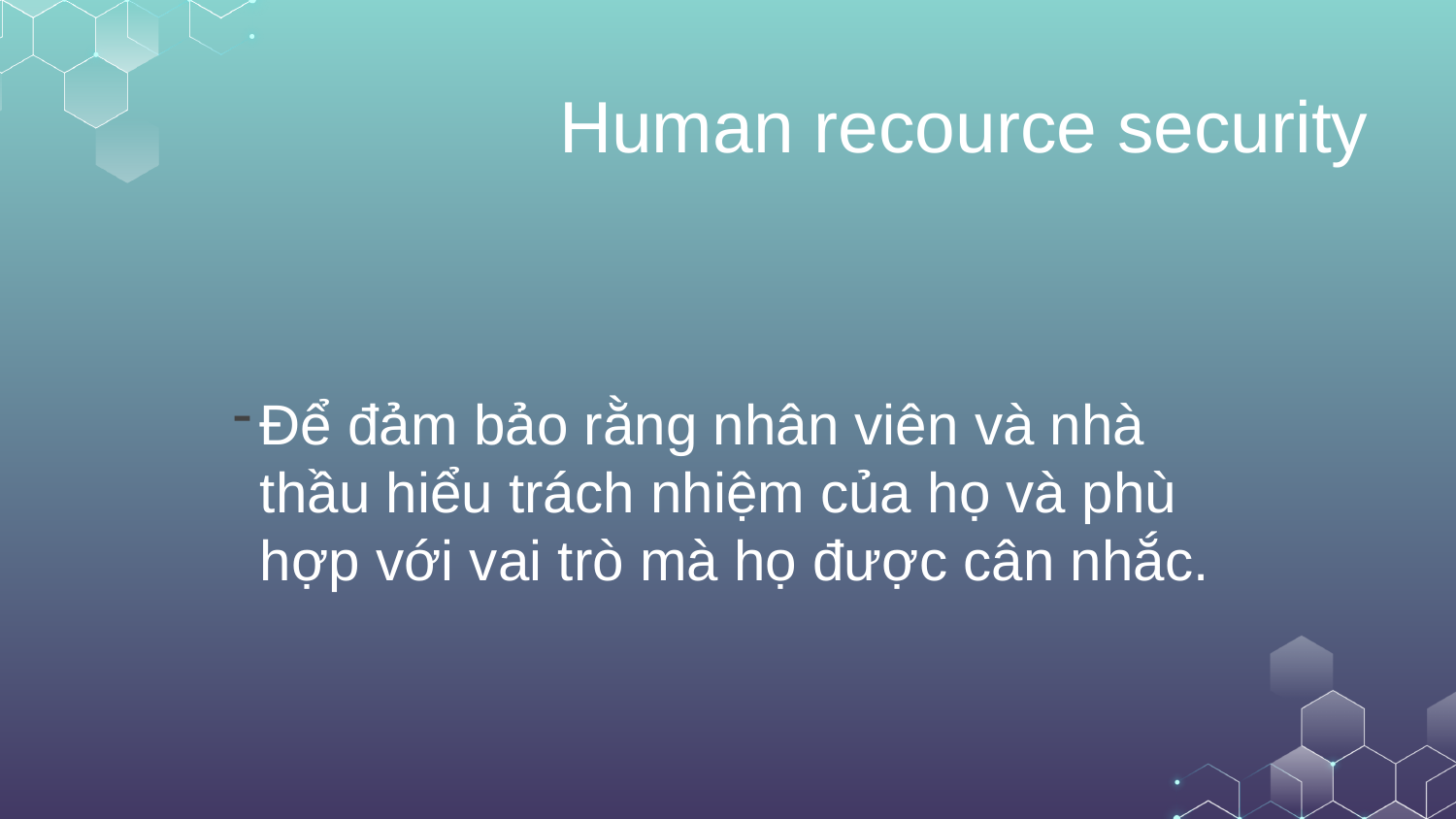

# Human recource security
Để đảm bảo rằng nhân viên và nhà thầu hiểu trách nhiệm của họ và phù hợp với vai trò mà họ được cân nhắc.